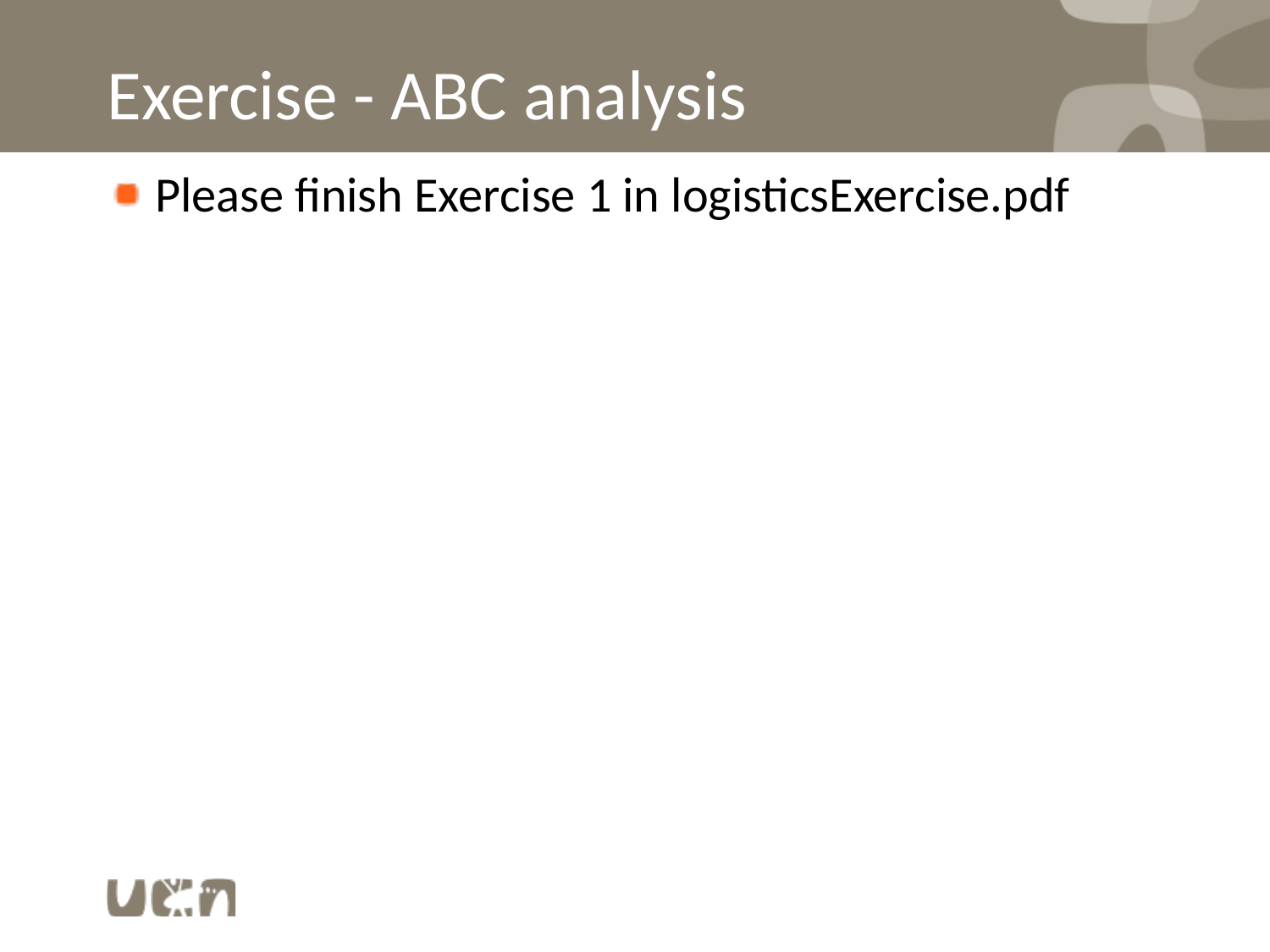

# Exercise - ABC analysis
Please finish Exercise 1 in logisticsExercise.pdf